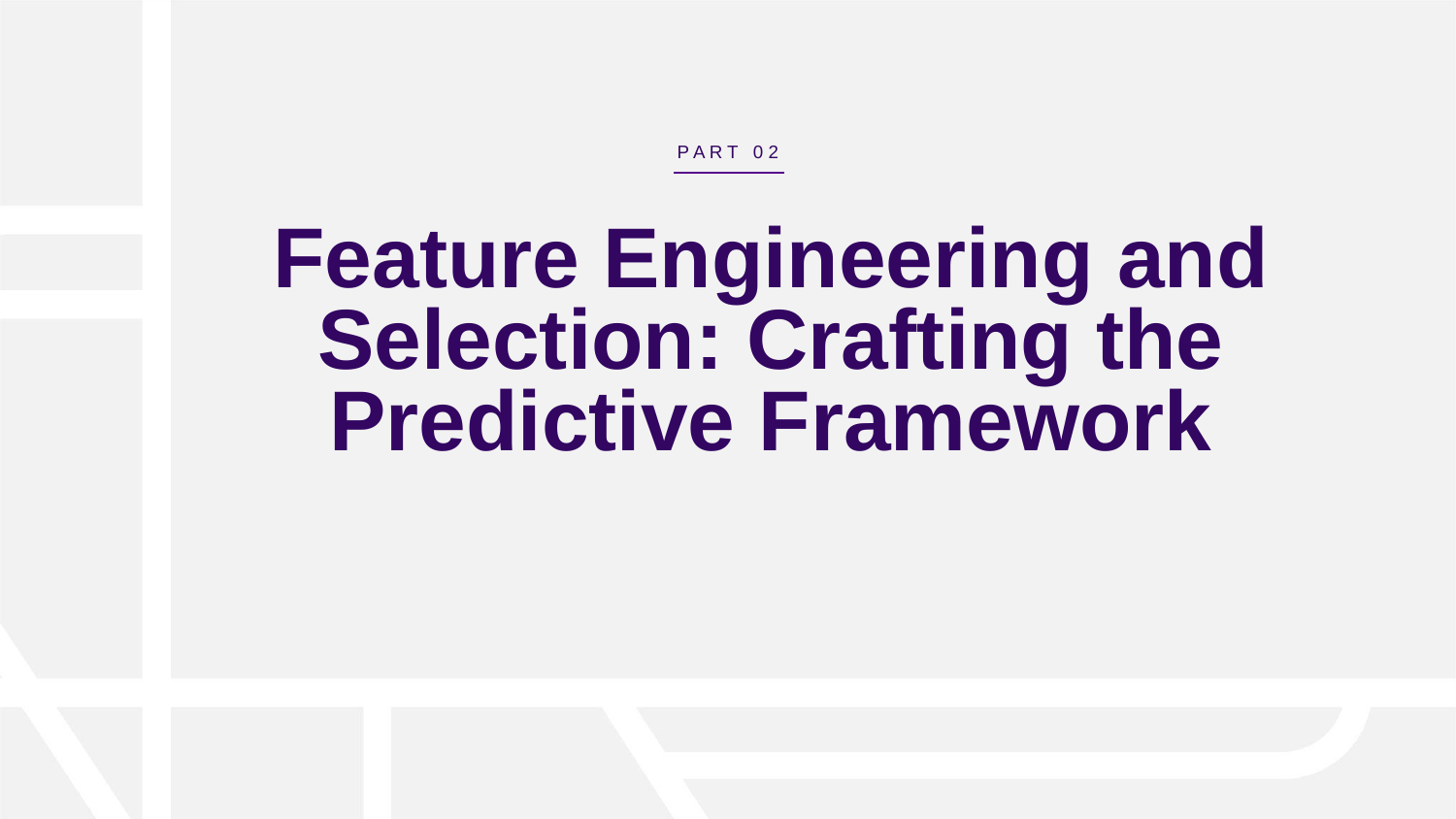

P A R T   0 2
# Feature Engineering and Selection: Crafting the Predictive Framework